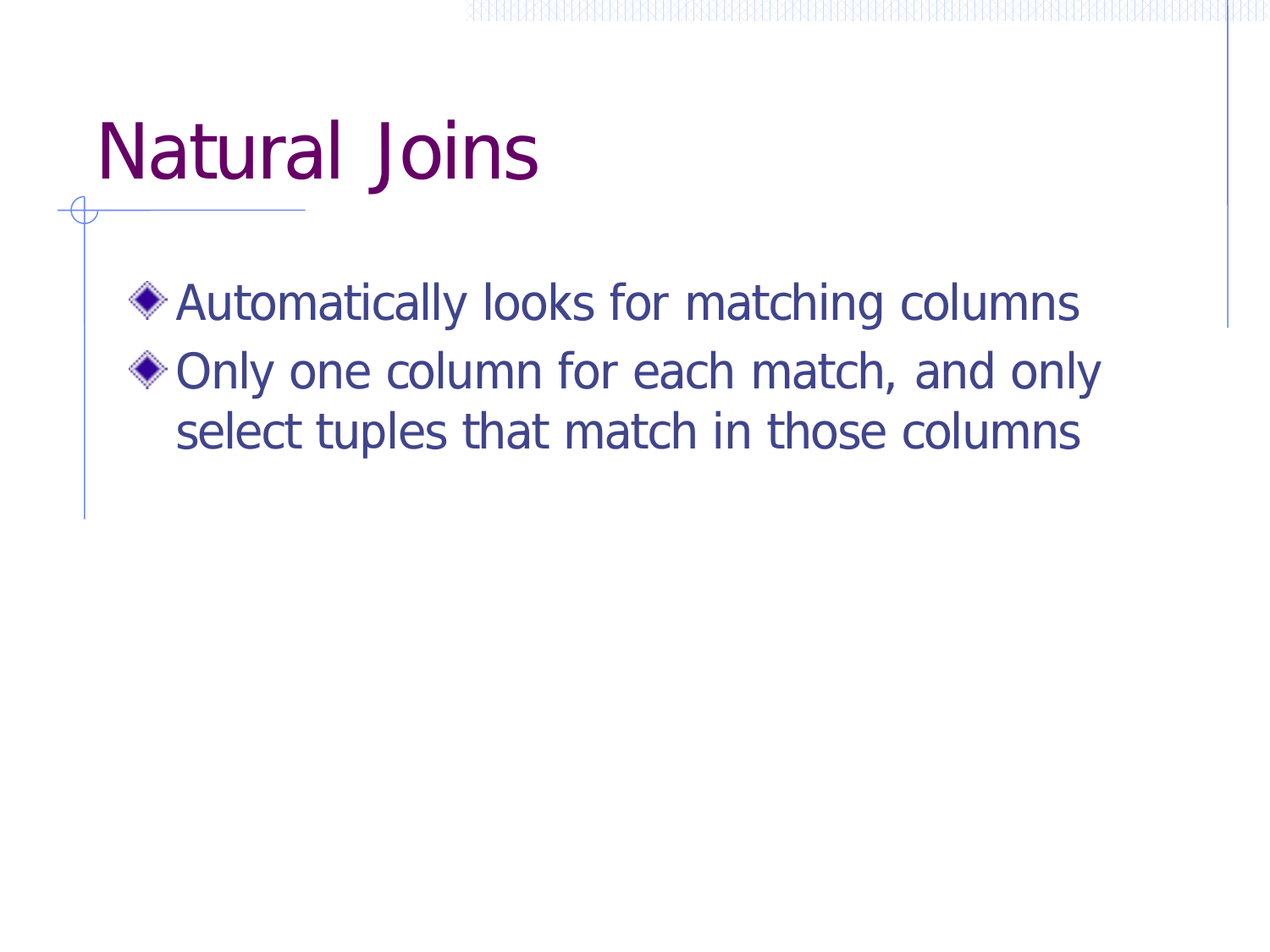

# Natural Joins
Automatically looks for matching columns
Only one column for each match, and only select tuples that match in those columns